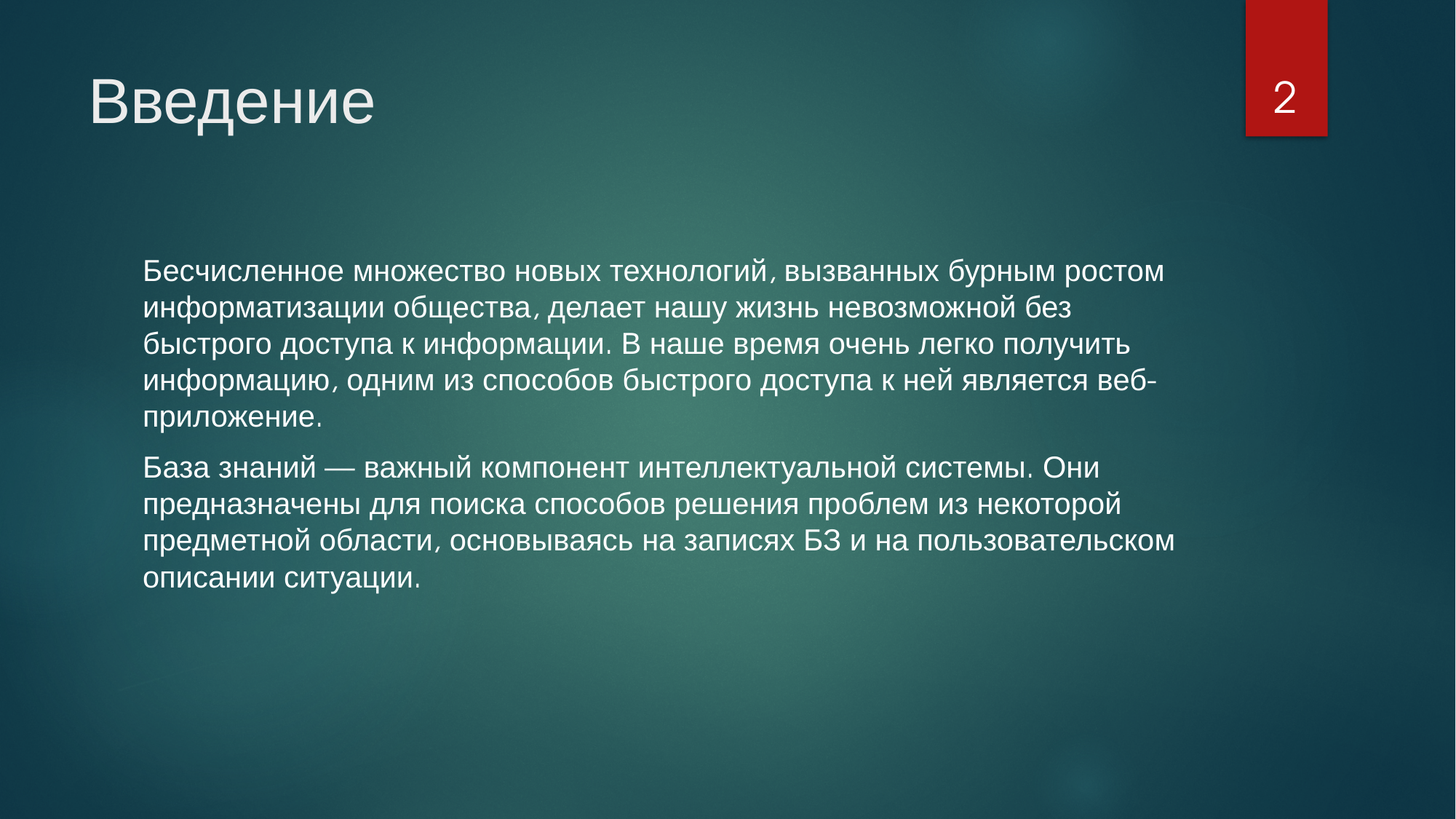

2
# Введение
Бесчисленное множество новых технологий, вызванных бурным ростом информатизации общества, делает нашу жизнь невозможной без быстрого доступа к информации. В наше время очень легко получить информацию, одним из способов быстрого доступа к ней является веб-приложение.
База знаний — важный компонент интеллектуальной системы. Они предназначены для поиска способов решения проблем из некоторой предметной области, основываясь на записях БЗ и на пользовательском описании ситуации.